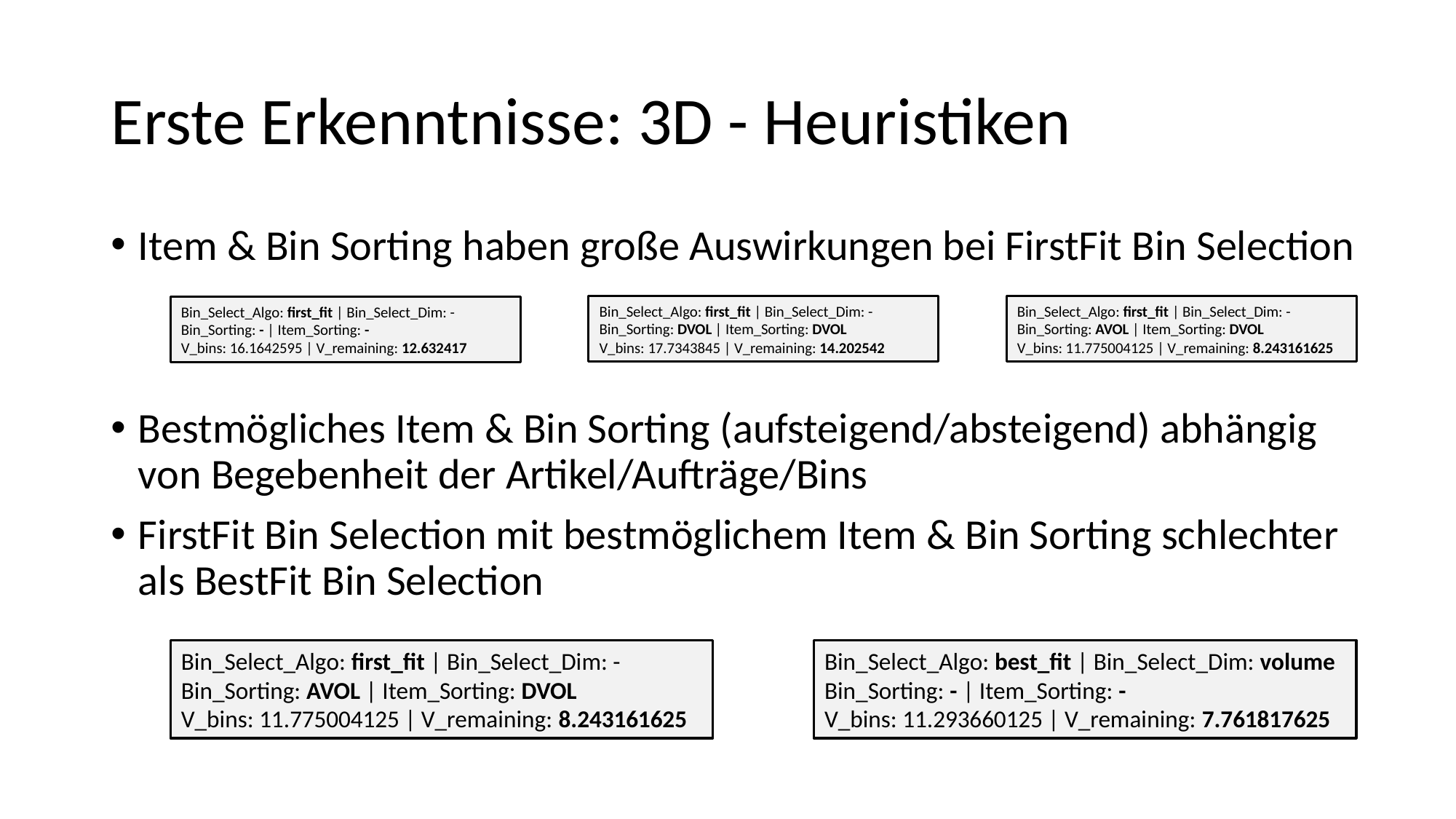

# Erste Erkenntnisse: 3D - Heuristiken
Item & Bin Sorting haben große Auswirkungen bei FirstFit Bin Selection

Bestmögliches Item & Bin Sorting (aufsteigend/absteigend) abhängig von Begebenheit der Artikel/Aufträge/Bins
FirstFit Bin Selection mit bestmöglichem Item & Bin Sorting schlechter als BestFit Bin Selection

Bin_Select_Algo: first_fit | Bin_Select_Dim: -
Bin_Sorting: DVOL | Item_Sorting: DVOL
V_bins: 17.7343845 | V_remaining: 14.202542
Bin_Select_Algo: first_fit | Bin_Select_Dim: -
Bin_Sorting: AVOL | Item_Sorting: DVOL
V_bins: 11.775004125 | V_remaining: 8.243161625
Bin_Select_Algo: first_fit | Bin_Select_Dim: -
Bin_Sorting: - | Item_Sorting: -
V_bins: 16.1642595 | V_remaining: 12.632417
Bin_Select_Algo: first_fit | Bin_Select_Dim: -
Bin_Sorting: AVOL | Item_Sorting: DVOL
V_bins: 11.775004125 | V_remaining: 8.243161625
Bin_Select_Algo: best_fit | Bin_Select_Dim: volume Bin_Sorting: - | Item_Sorting: -
V_bins: 11.293660125 | V_remaining: 7.761817625